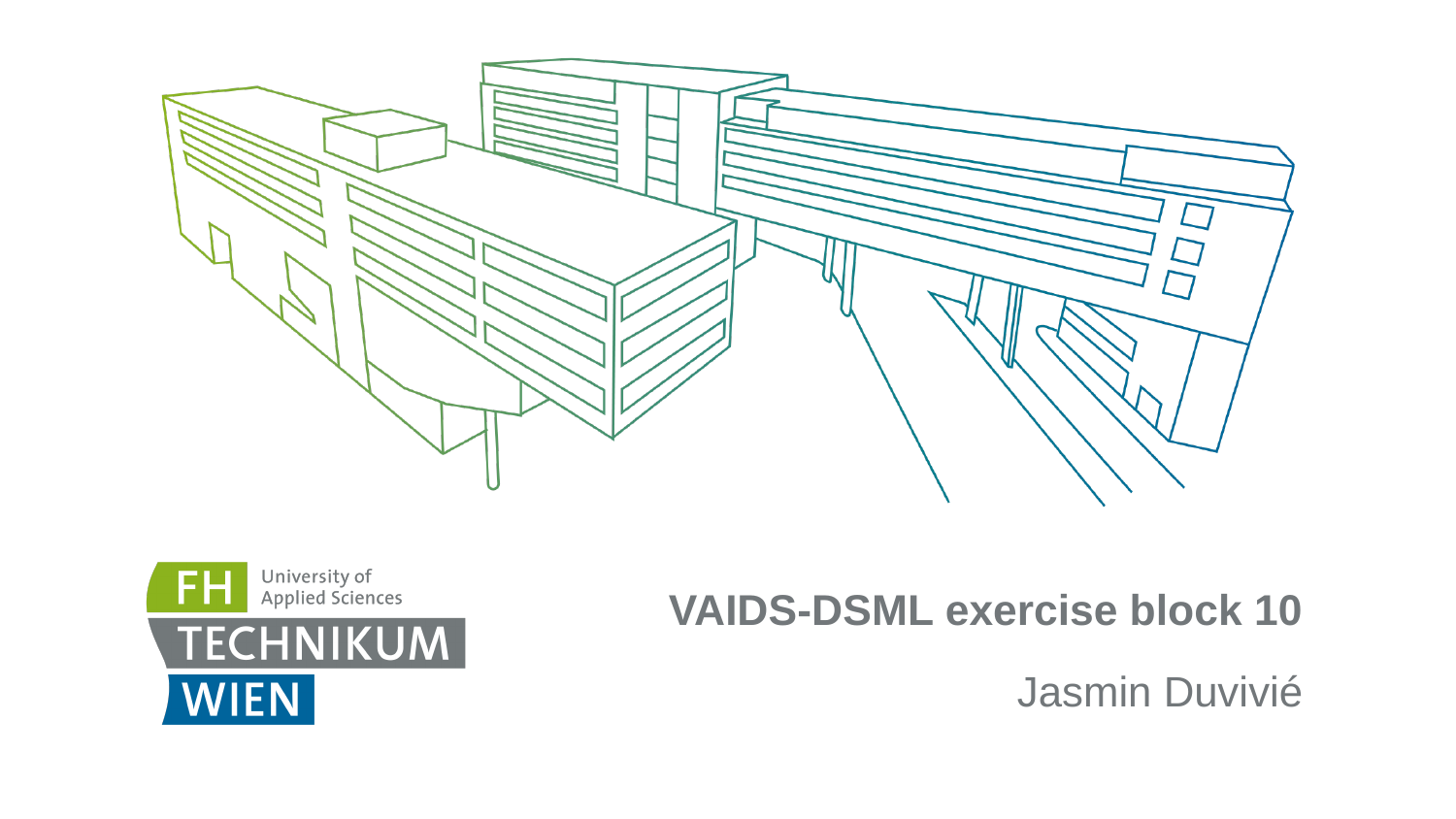

# VAIDS-DSML exercise block 10
Jasmin Duvivié